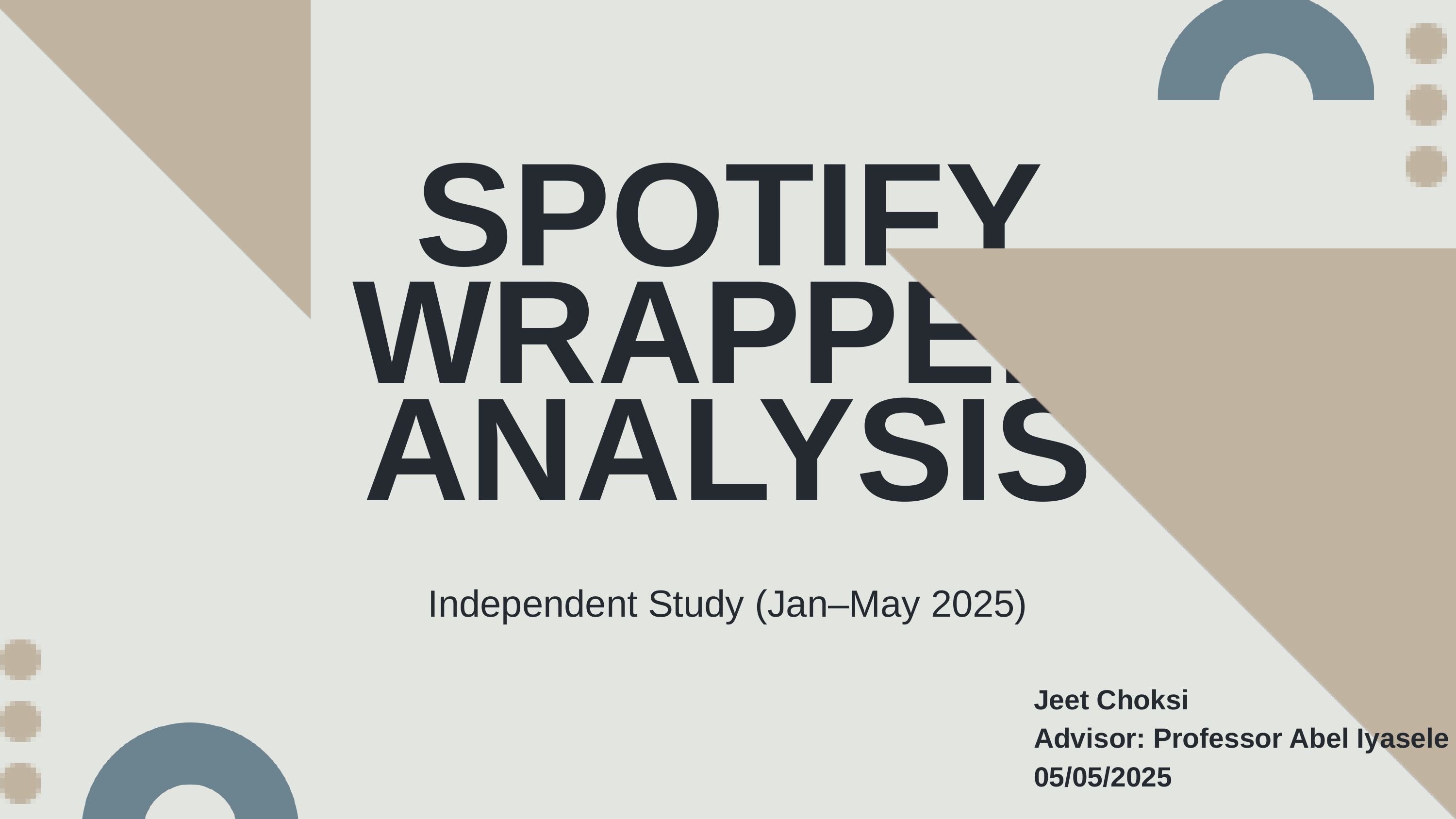

SPOTIFY WRAPPED ANALYSIS

Independent Study (Jan–May 2025)

Jeet Choksi
Advisor: Professor Abel Iyasele
05/05/2025